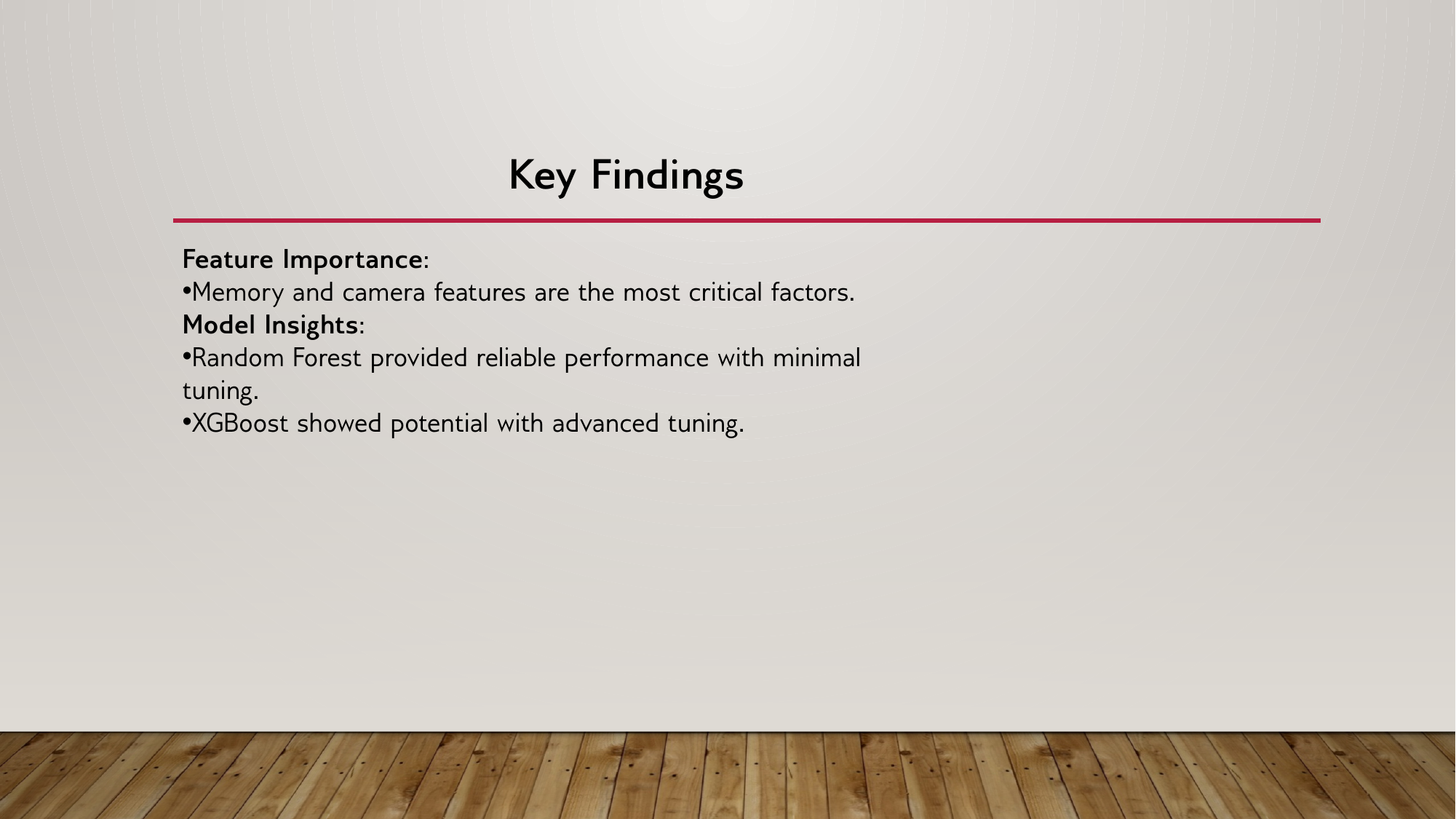

Key Findings
Feature Importance:
Memory and camera features are the most critical factors.
Model Insights:
Random Forest provided reliable performance with minimal tuning.
XGBoost showed potential with advanced tuning.